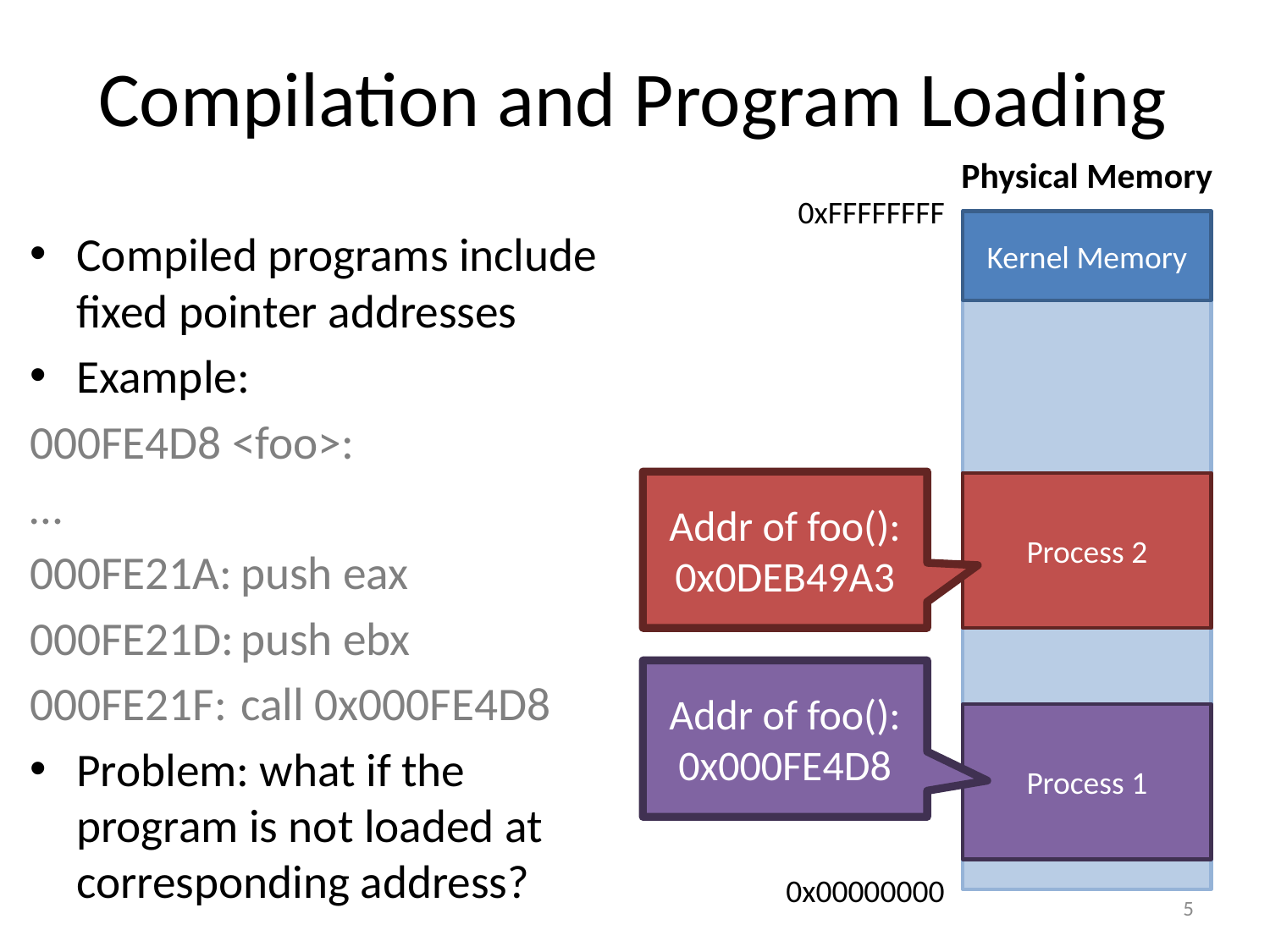

# Compilation and Program Loading
Physical Memory
0xFFFFFFFF

Kernel Memory
Compiled programs include fixed pointer addresses
Example:
000FE4D8 <foo>:
…
000FE21A:	push eax
000FE21D:	push ebx
000FE21F:	call 0x000FE4D8
Problem: what if the program is not loaded at corresponding address?
Addr of foo(): 0x0DEB49A3
Process 2
Addr of foo(): 0x000FE4D8
Process 1
0x00000000
5